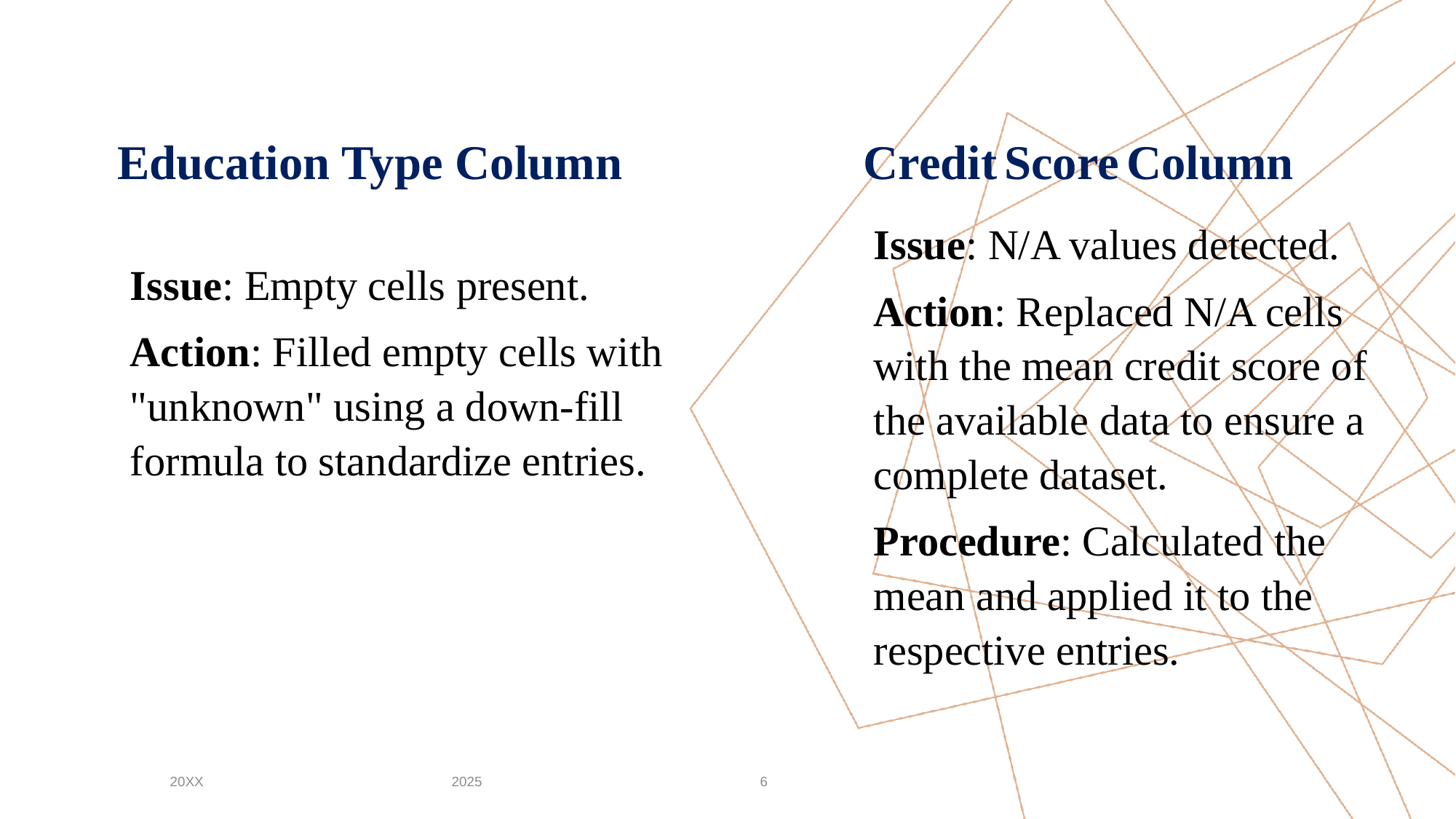

Education Type Column
Credit Score Column
Issue: N/A values detected.
Action: Replaced N/A cells with the mean credit score of the available data to ensure a complete dataset.
Procedure: Calculated the mean and applied it to the respective entries.
Issue: Empty cells present.
Action: Filled empty cells with "unknown" using a down-fill formula to standardize entries.
2025
20XX
6